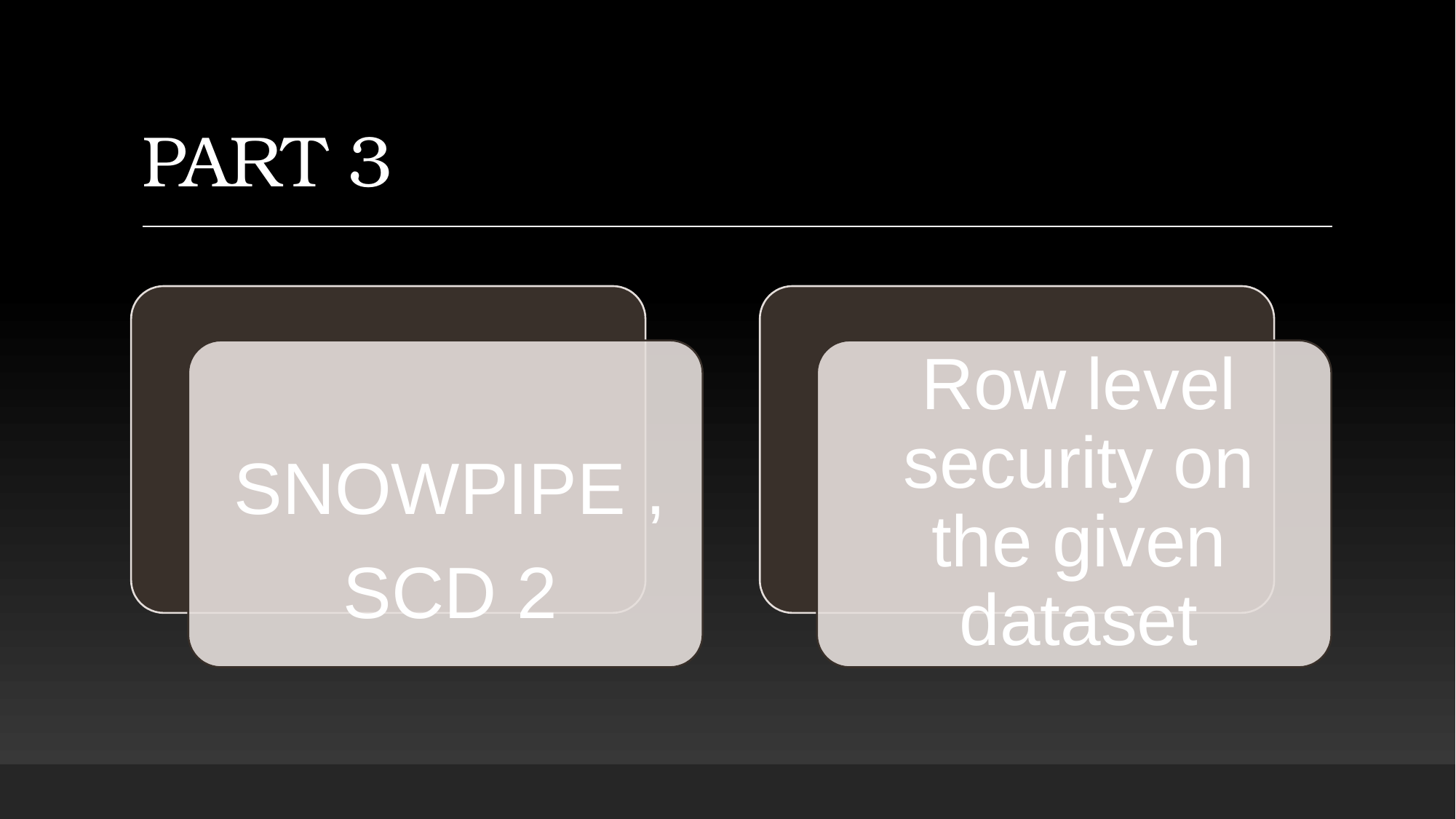

# PART 3
 SNOWPIPE ,
SCD 2
Row level security on the given dataset